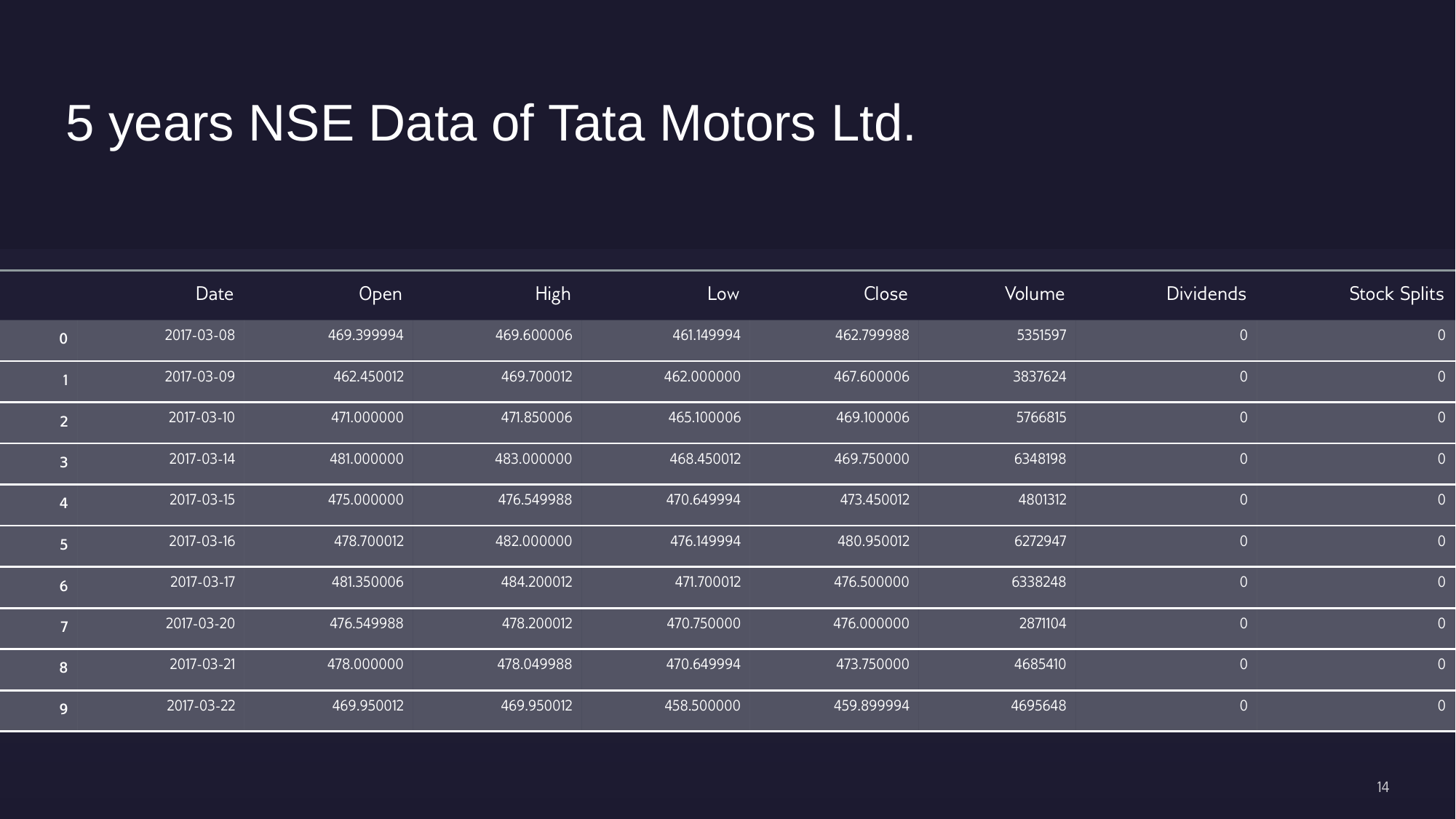

# 5 years NSE Data of Tata Motors Ltd.

|  | Date | Open | High | Low | Close | Volume | Dividends | Stock Splits |
| --- | --- | --- | --- | --- | --- | --- | --- | --- |
| 0 | 2017-03-08 | 469.399994 | 469.600006 | 461.149994 | 462.799988 | 5351597 | 0 | 0 |
| 1 | 2017-03-09 | 462.450012 | 469.700012 | 462.000000 | 467.600006 | 3837624 | 0 | 0 |
| 2 | 2017-03-10 | 471.000000 | 471.850006 | 465.100006 | 469.100006 | 5766815 | 0 | 0 |
| 3 | 2017-03-14 | 481.000000 | 483.000000 | 468.450012 | 469.750000 | 6348198 | 0 | 0 |
| 4 | 2017-03-15 | 475.000000 | 476.549988 | 470.649994 | 473.450012 | 4801312 | 0 | 0 |
| 5 | 2017-03-16 | 478.700012 | 482.000000 | 476.149994 | 480.950012 | 6272947 | 0 | 0 |
| 6 | 2017-03-17 | 481.350006 | 484.200012 | 471.700012 | 476.500000 | 6338248 | 0 | 0 |
| 7 | 2017-03-20 | 476.549988 | 478.200012 | 470.750000 | 476.000000 | 2871104 | 0 | 0 |
| 8 | 2017-03-21 | 478.000000 | 478.049988 | 470.649994 | 473.750000 | 4685410 | 0 | 0 |
| 9 | 2017-03-22 | 469.950012 | 469.950012 | 458.500000 | 459.899994 | 4695648 | 0 | 0 |

14